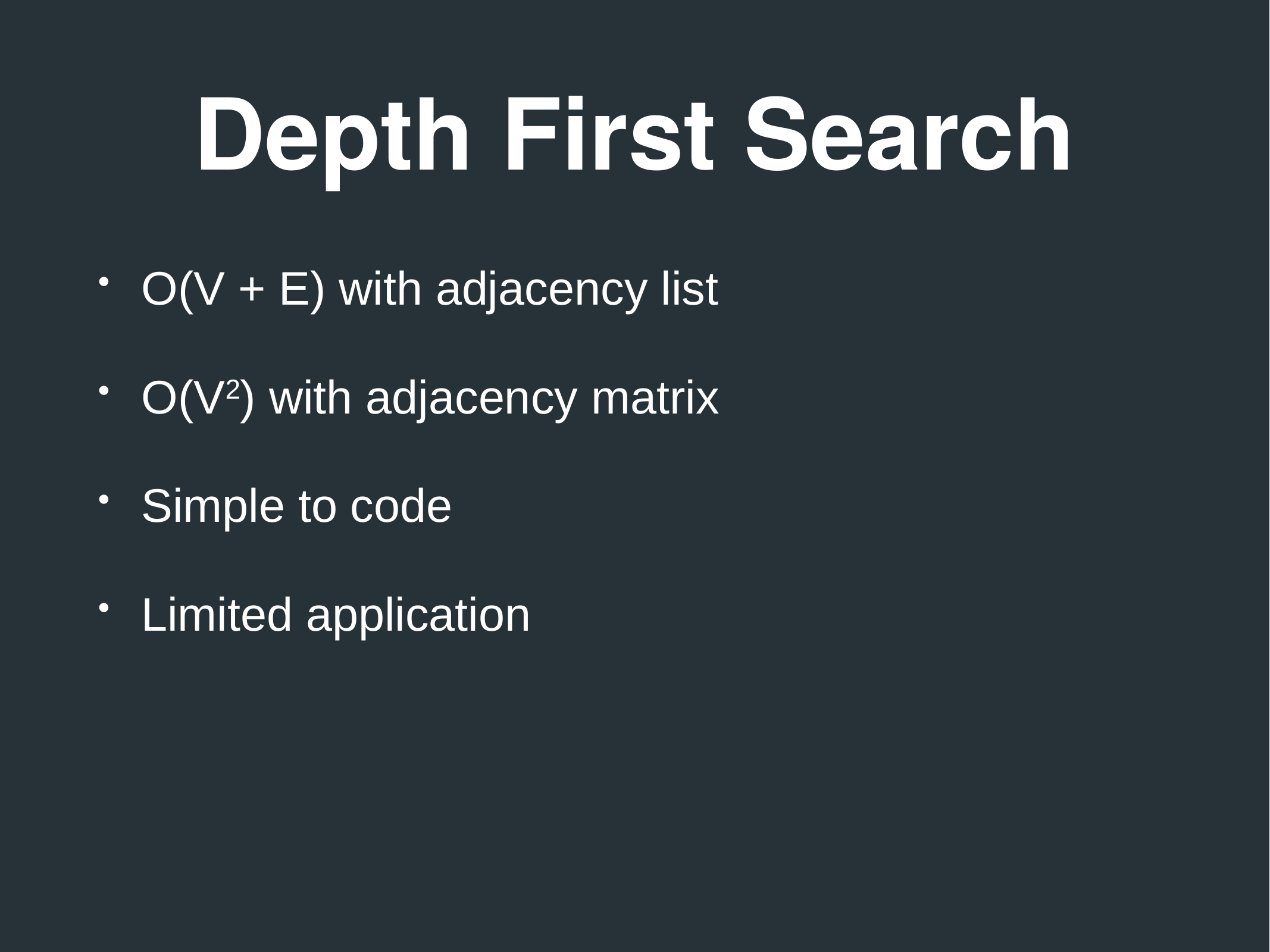

# Depth First Search
O(V + E) with adjacency list
O(V2) with adjacency matrix
Simple to code
Limited application